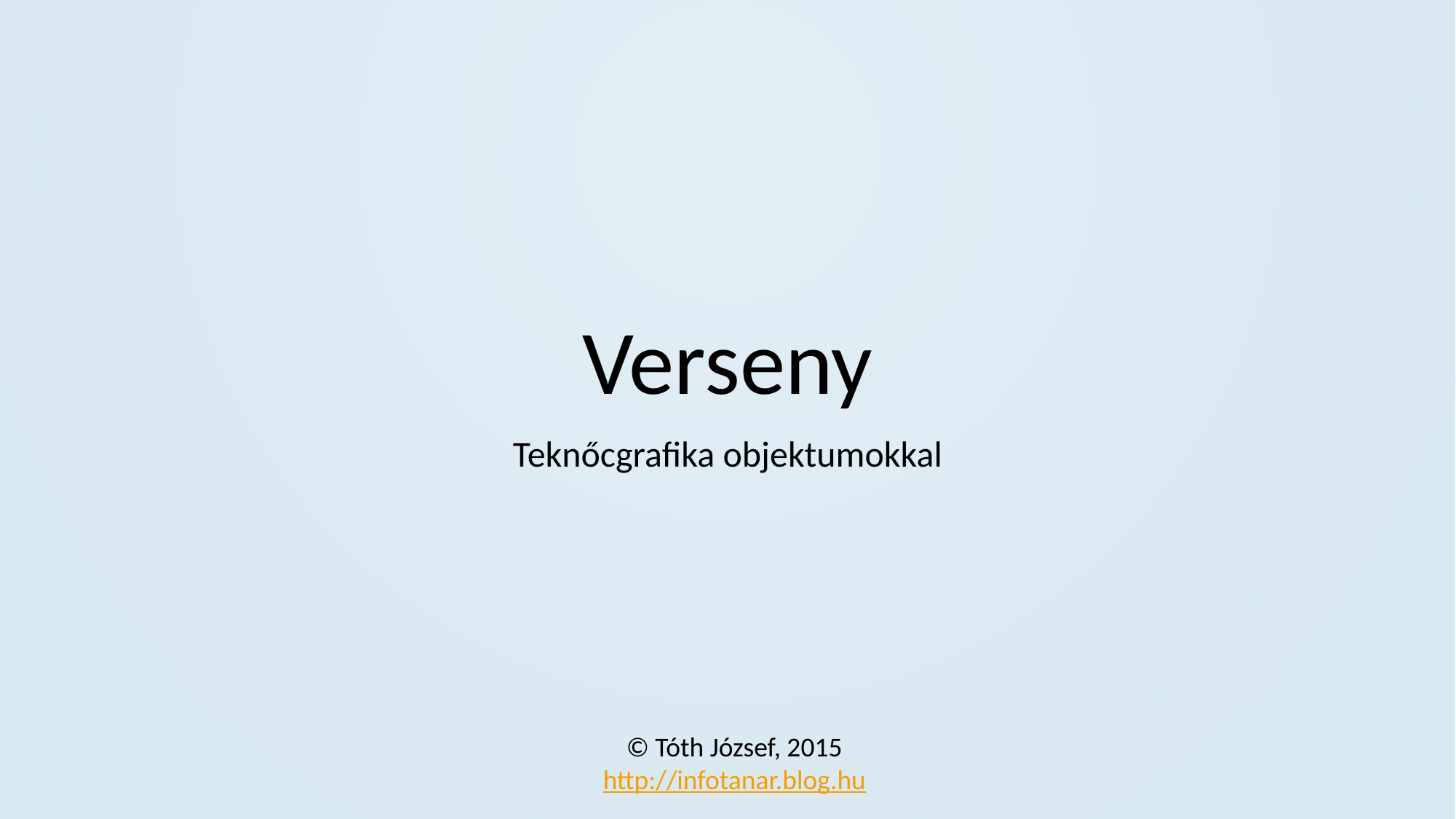

# Verseny
Teknőcgrafika objektumokkal
© Tóth József, 2015
http://infotanar.blog.hu